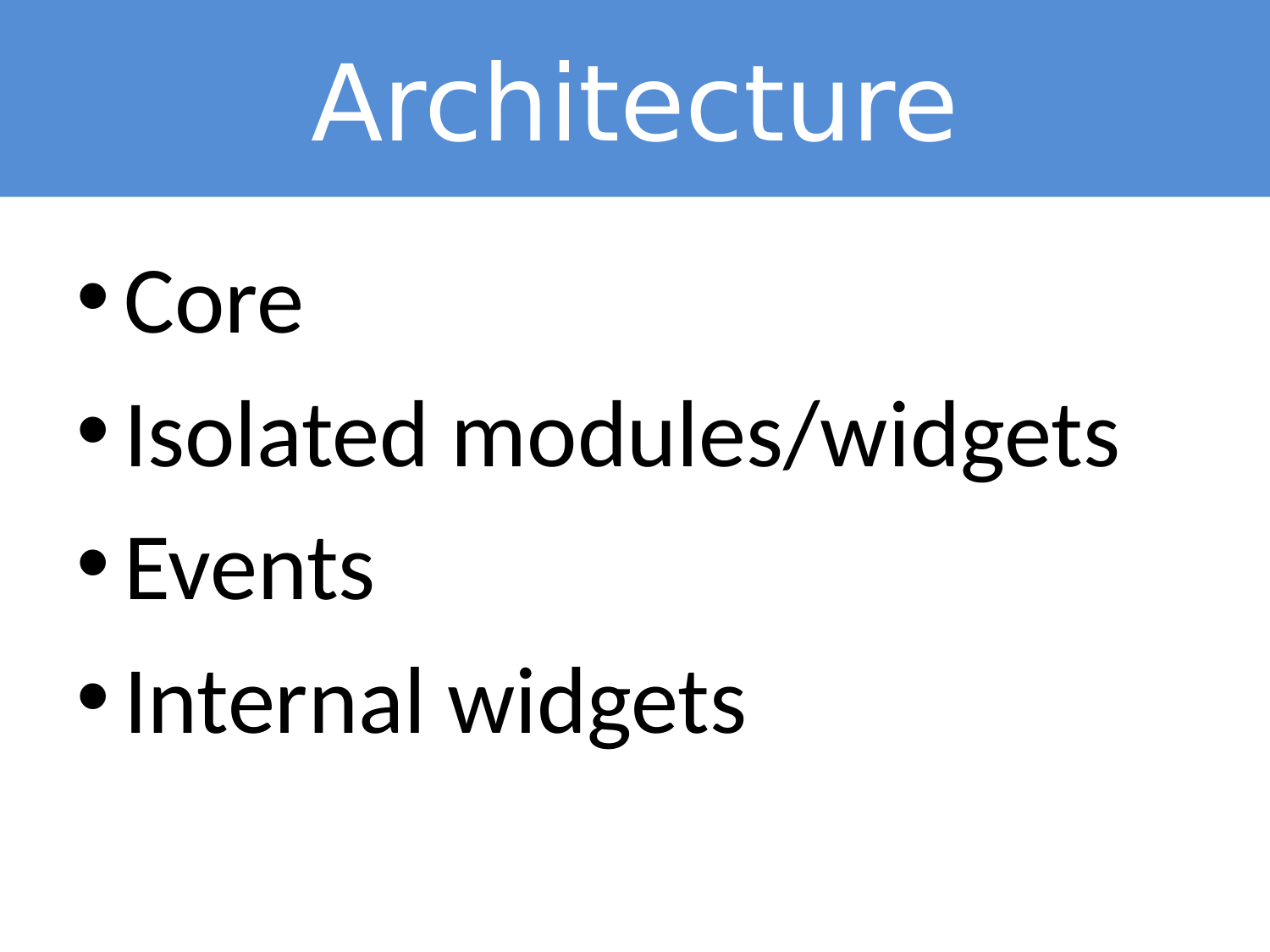

# Architecture
Core
Isolated modules/widgets
Events
Internal widgets